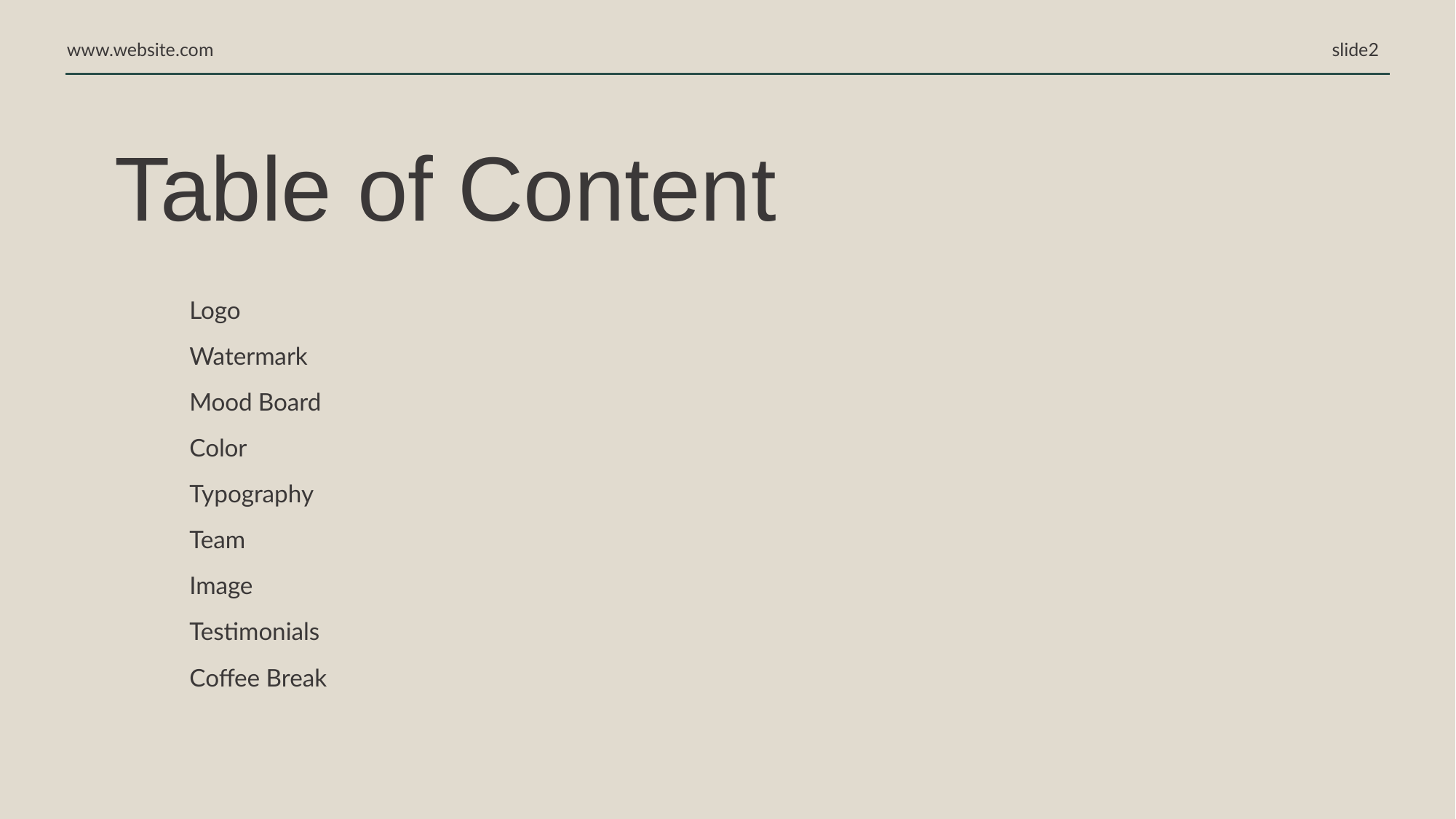

slide2
www.website.com
Table of Content
Logo
Watermark

Mood Board
Color
Typography
Team
Image
Testimonials
Coffee Break